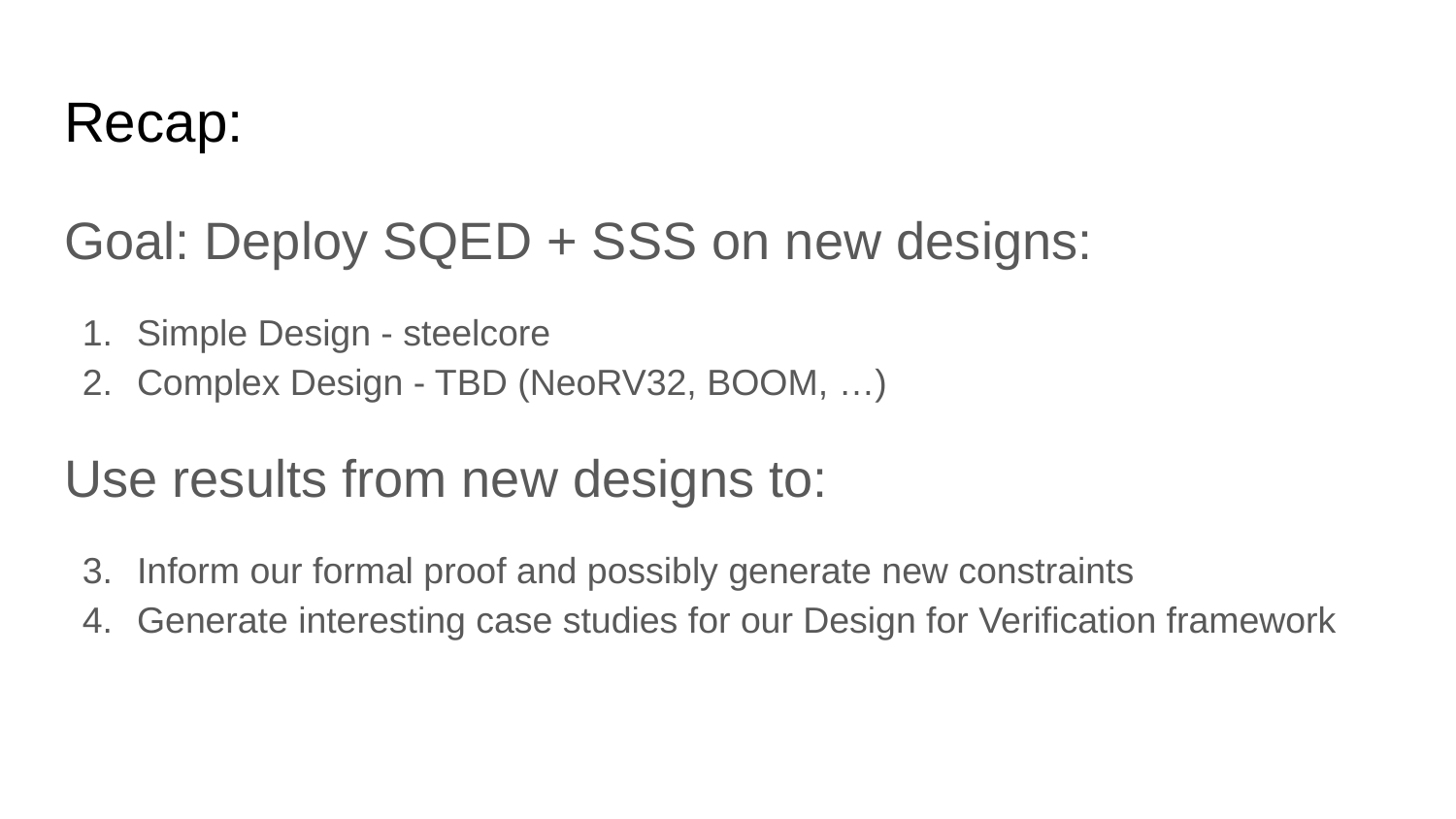

# Recap:
Goal: Deploy SQED + SSS on new designs:
Simple Design - steelcore
Complex Design - TBD (NeoRV32, BOOM, …)
Use results from new designs to:
Inform our formal proof and possibly generate new constraints
Generate interesting case studies for our Design for Verification framework